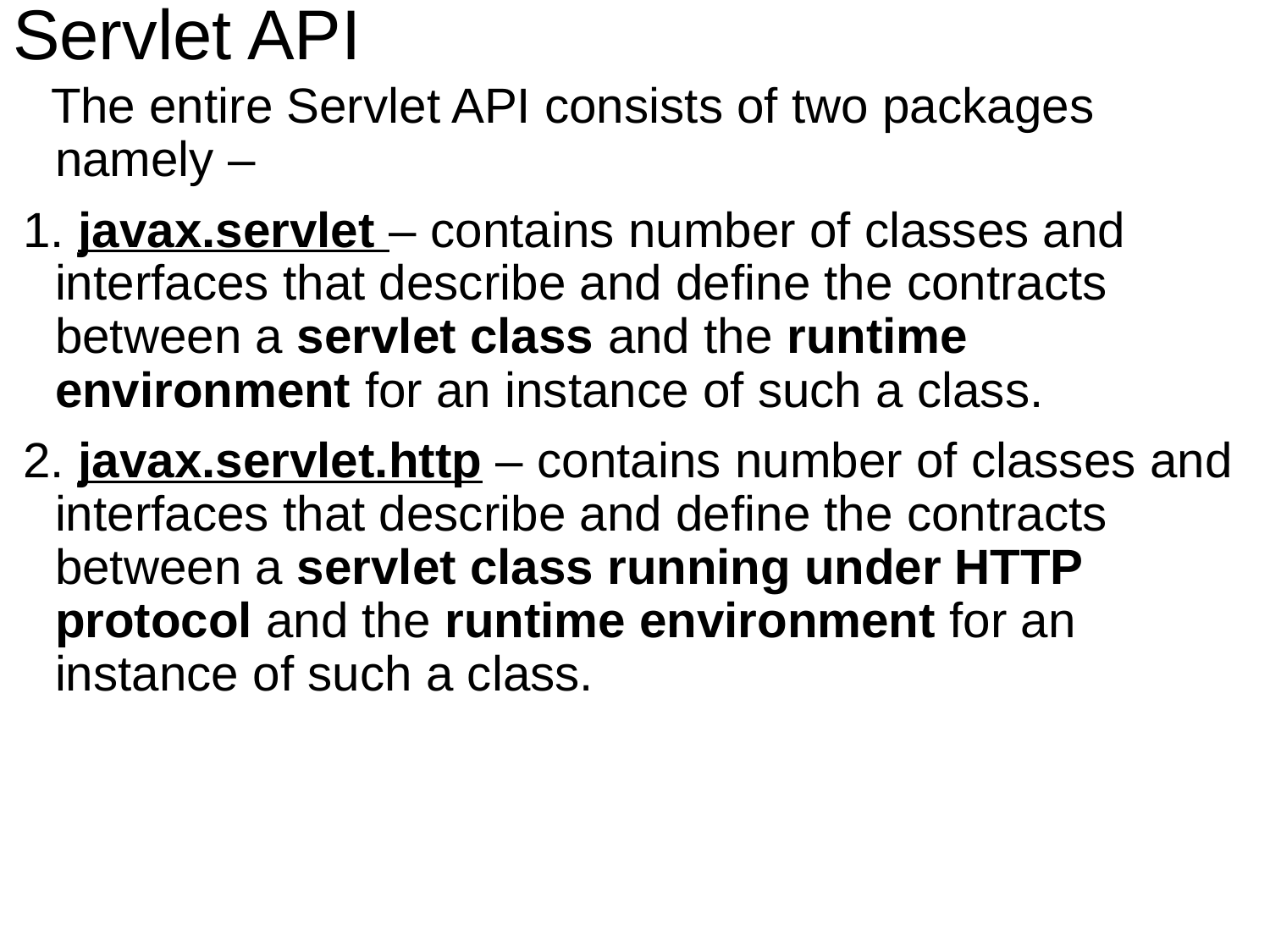

# Servlet API
  The entire Servlet API consists of two packages namely –
1. javax.servlet – contains number of classes and interfaces that describe and define the contracts between a servlet class and the runtime environment for an instance of such a class.
2. javax.servlet.http – contains number of classes and interfaces that describe and define the contracts between a servlet class running under HTTP protocol and the runtime environment for an instance of such a class.